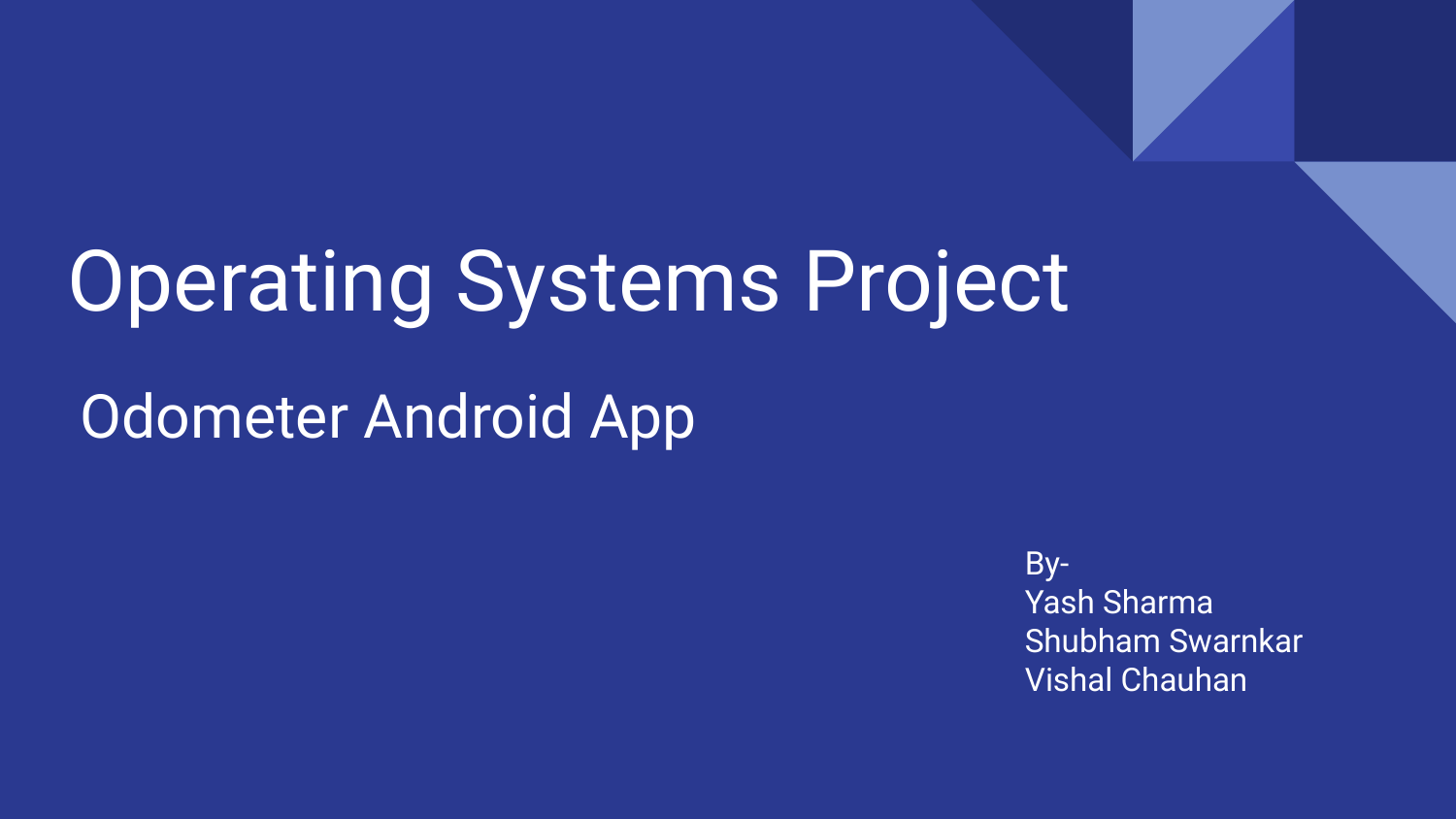

# Operating Systems Project
Odometer Android App
By-
Yash Sharma
Shubham Swarnkar
Vishal Chauhan